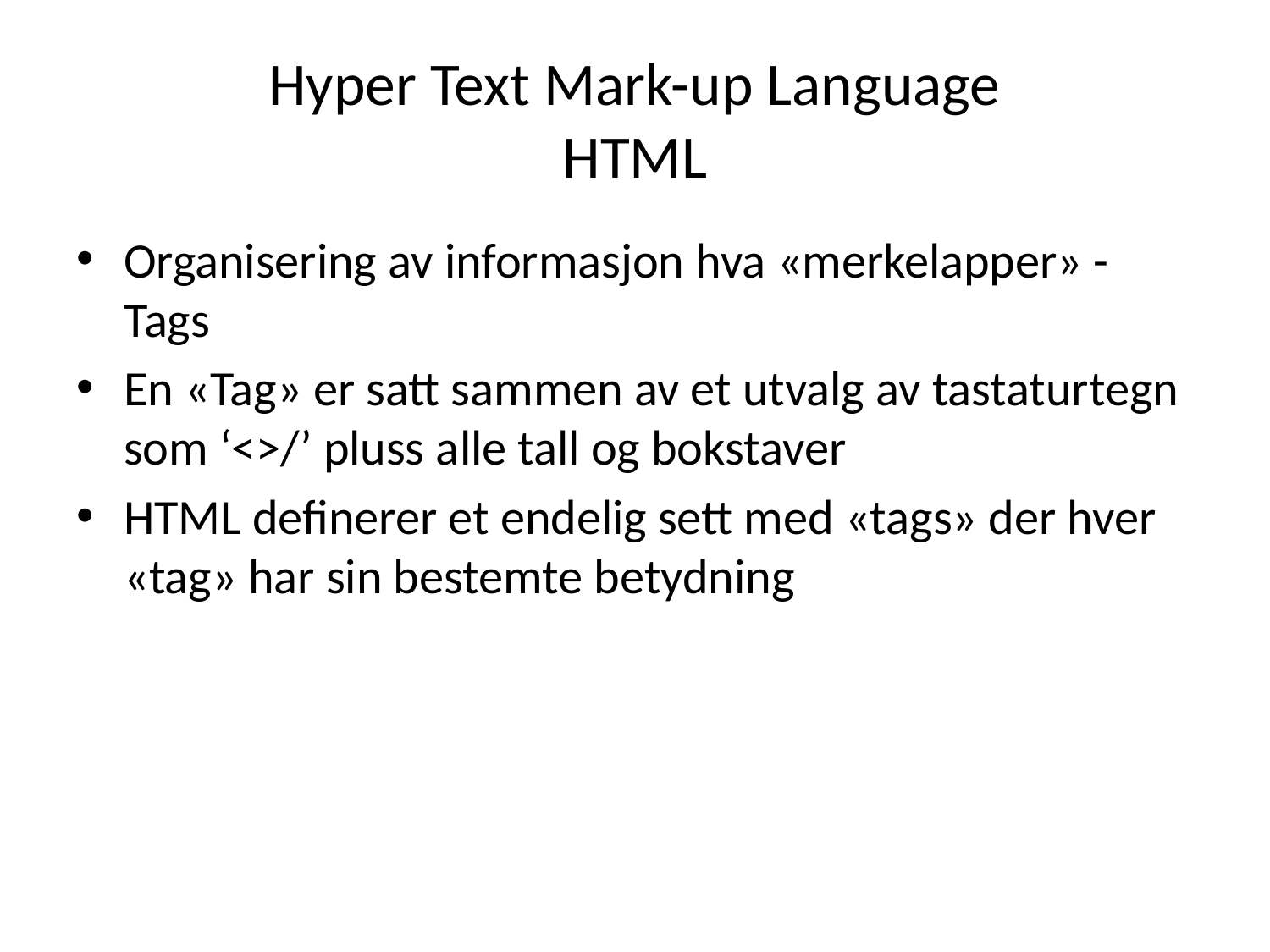

# Hyper Text Mark-up Language HTML
Organisering av informasjon hva «merkelapper» -Tags
En «Tag» er satt sammen av et utvalg av tastaturtegn som ‘<>/’ pluss alle tall og bokstaver
HTML definerer et endelig sett med «tags» der hver «tag» har sin bestemte betydning